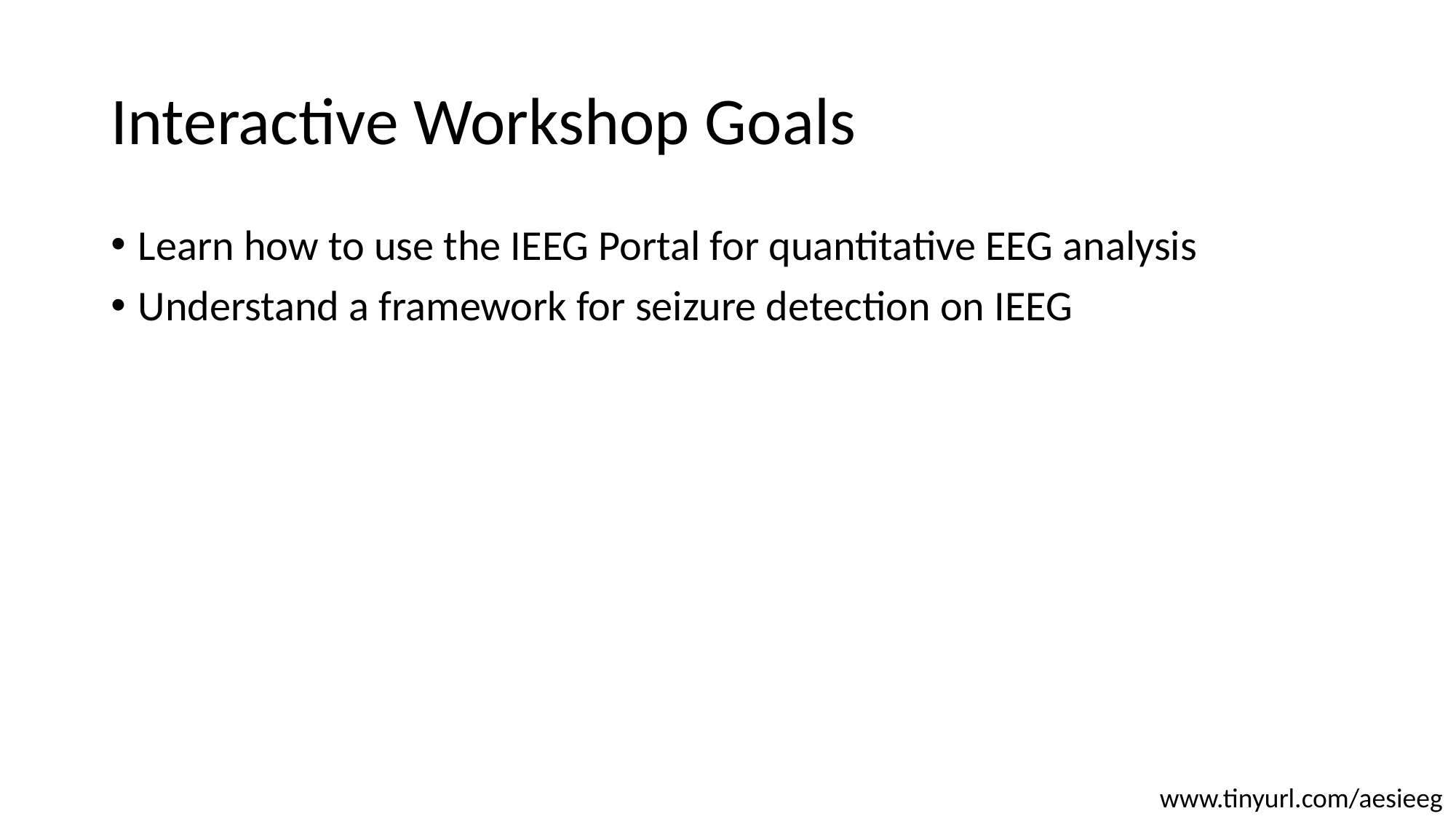

# Interactive Workshop Goals
Learn how to use the IEEG Portal for quantitative EEG analysis
Understand a framework for seizure detection on IEEG

www.tinyurl.com/aesieeg